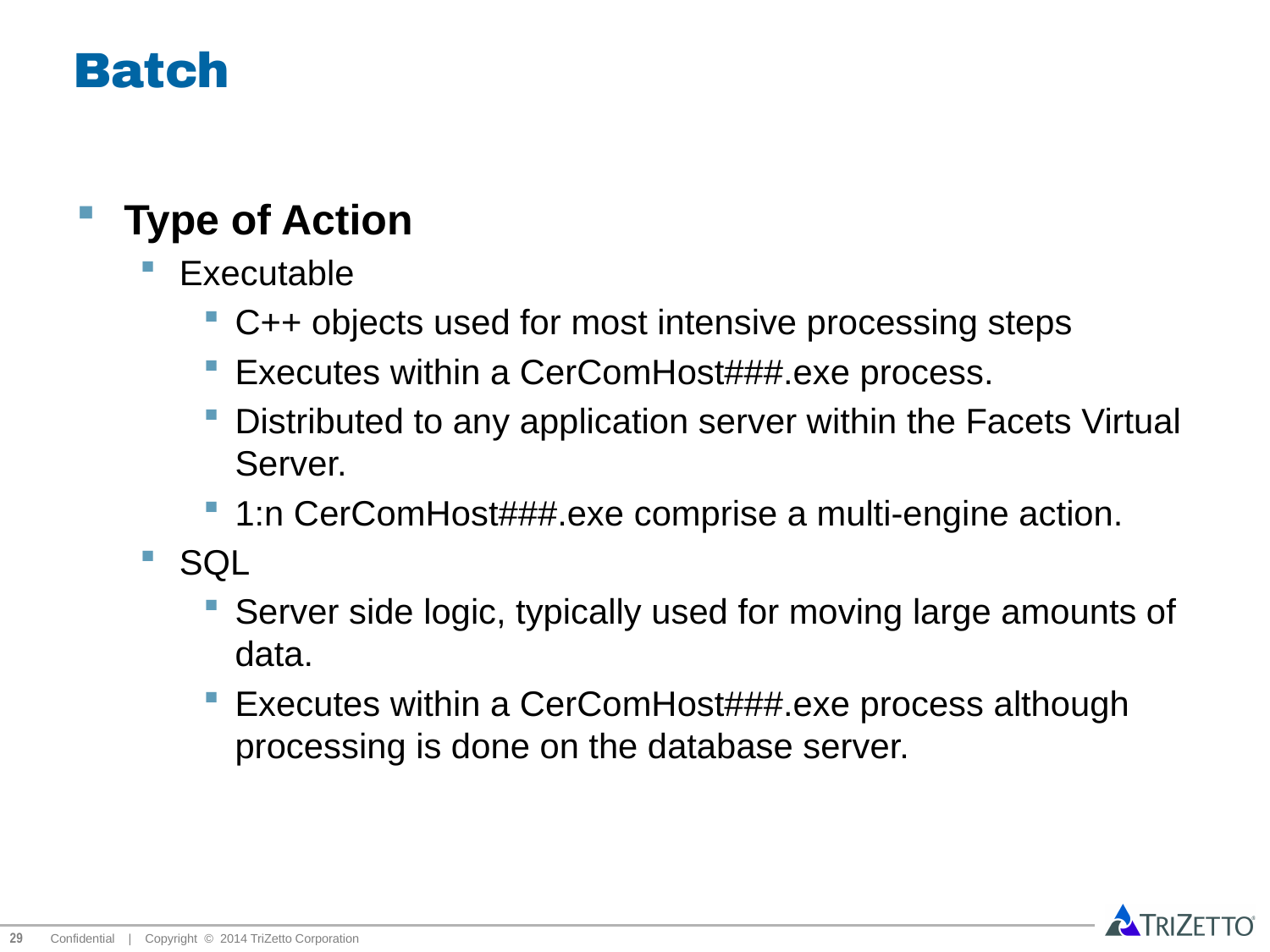

# Batch
Type of Action
Executable
C++ objects used for most intensive processing steps
Executes within a CerComHost###.exe process.
Distributed to any application server within the Facets Virtual Server.
1:n CerComHost###.exe comprise a multi-engine action.
SQL
Server side logic, typically used for moving large amounts of data.
Executes within a CerComHost###.exe process although processing is done on the database server.